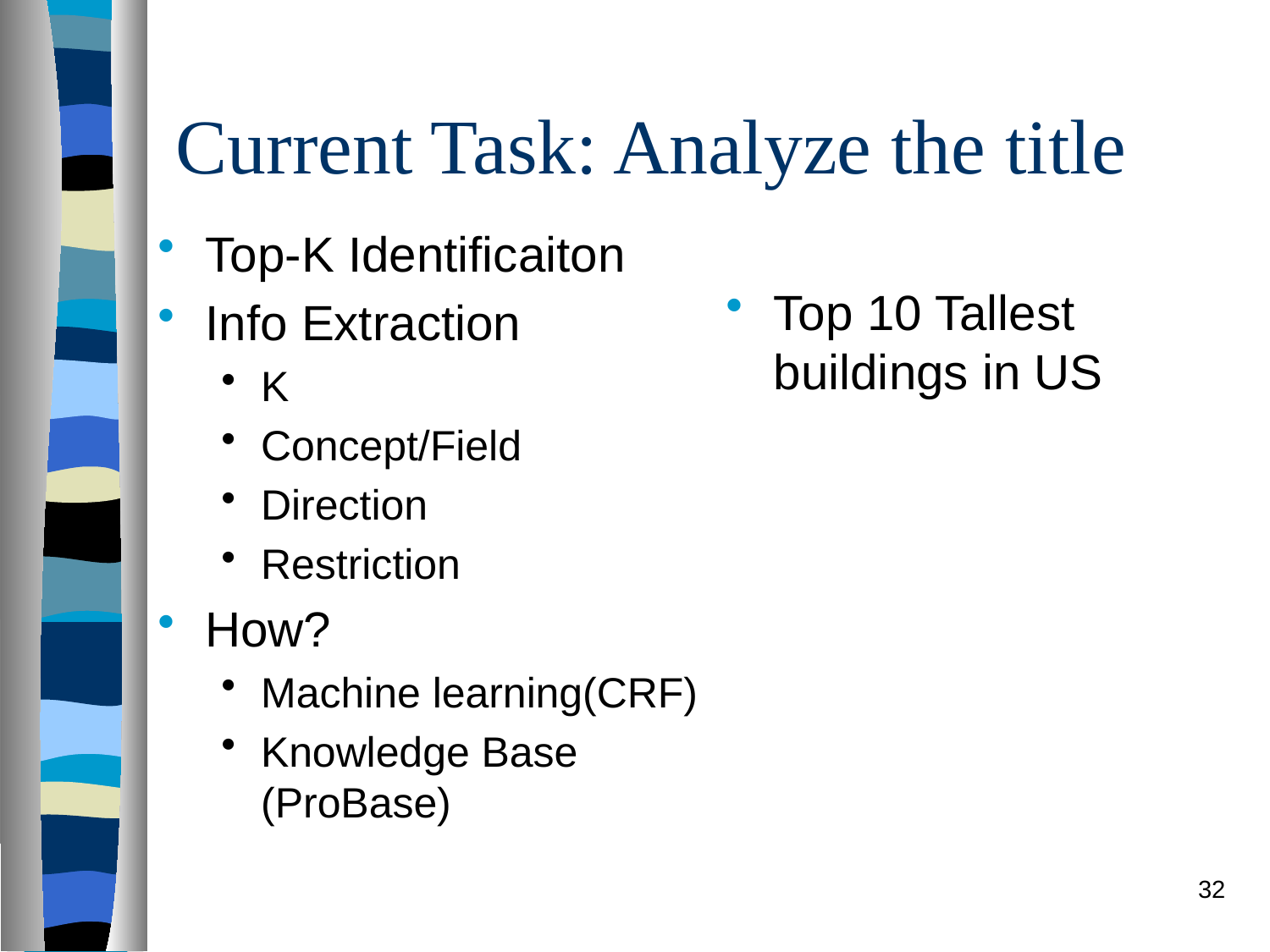

# Current Task: Analyze the title
Top-K Identificaiton
Info Extraction
K
Concept/Field
Direction
Restriction
How?
Machine learning(CRF)
Knowledge Base (ProBase)
Top 10 Tallest buildings in US

32